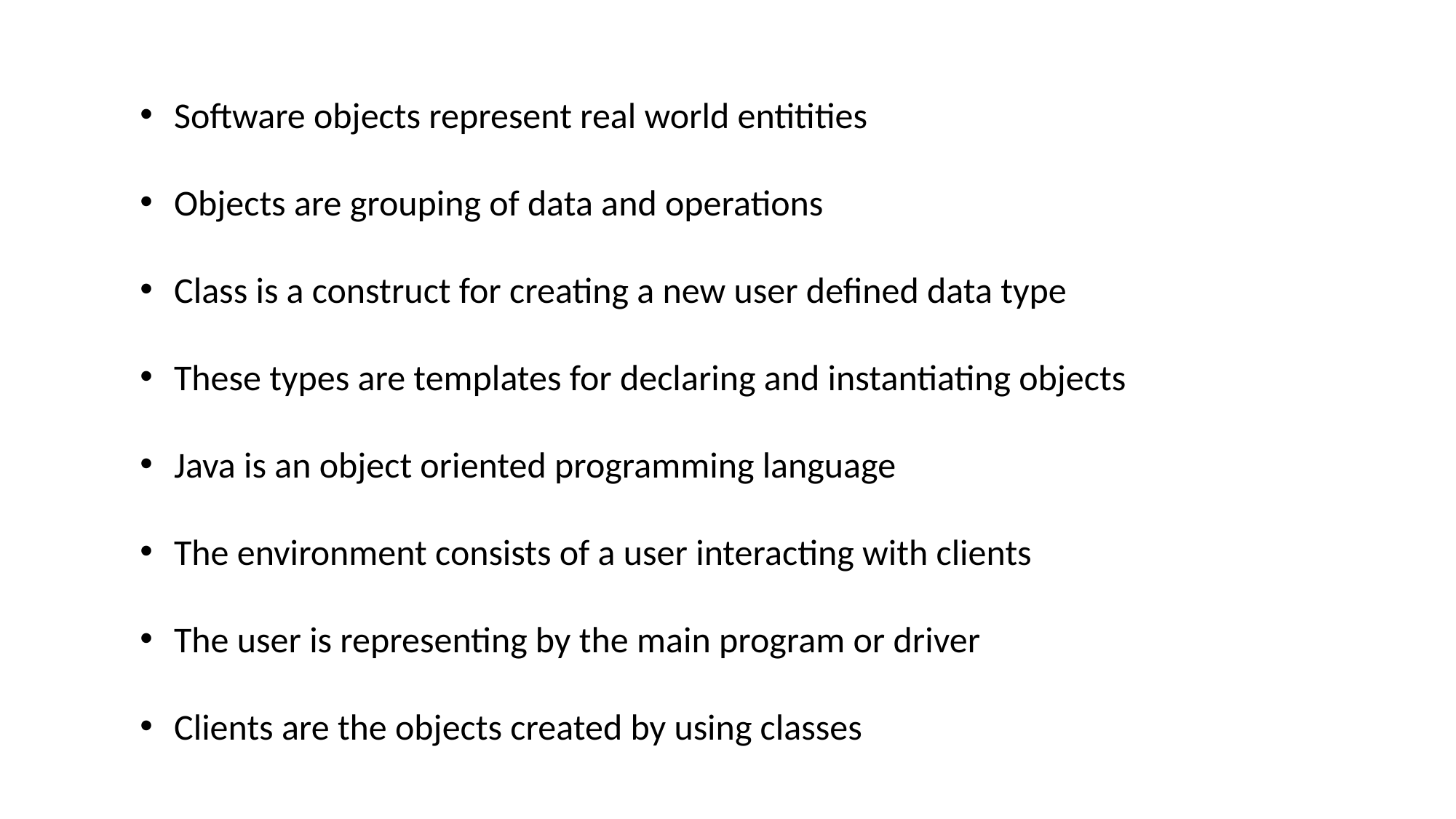

Software objects represent real world entitities

Objects are grouping of data and operations

Class is a construct for creating a new user defined data type

These types are templates for declaring and instantiating objects

Java is an object oriented programming language

The environment consists of a user interacting with clients

The user is representing by the main program or driver

Clients are the objects created by using classes